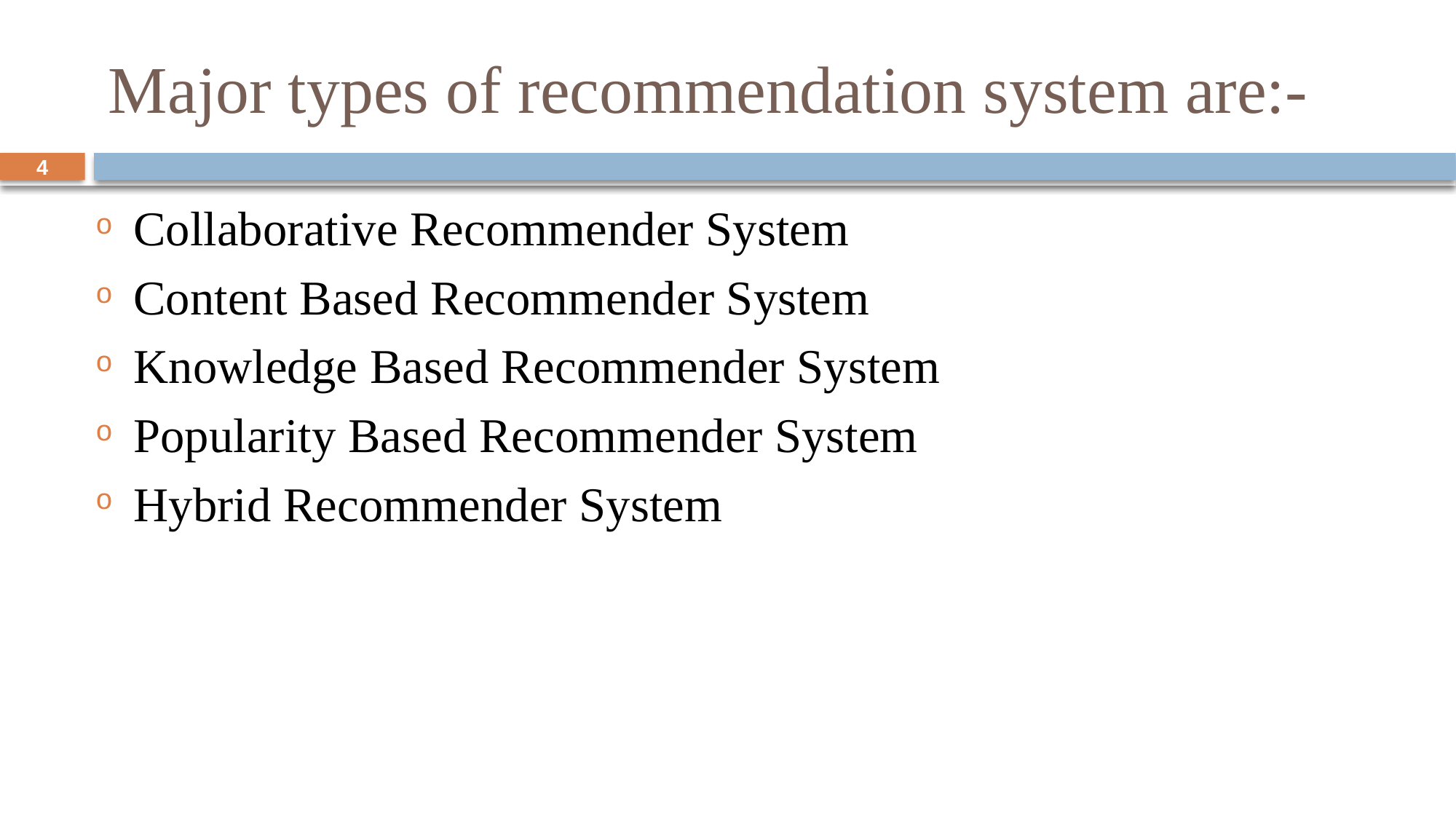

# Major types of recommendation system are:-
4
Collaborative Recommender System
Content Based Recommender System
Knowledge Based Recommender System
Popularity Based Recommender System
Hybrid Recommender System